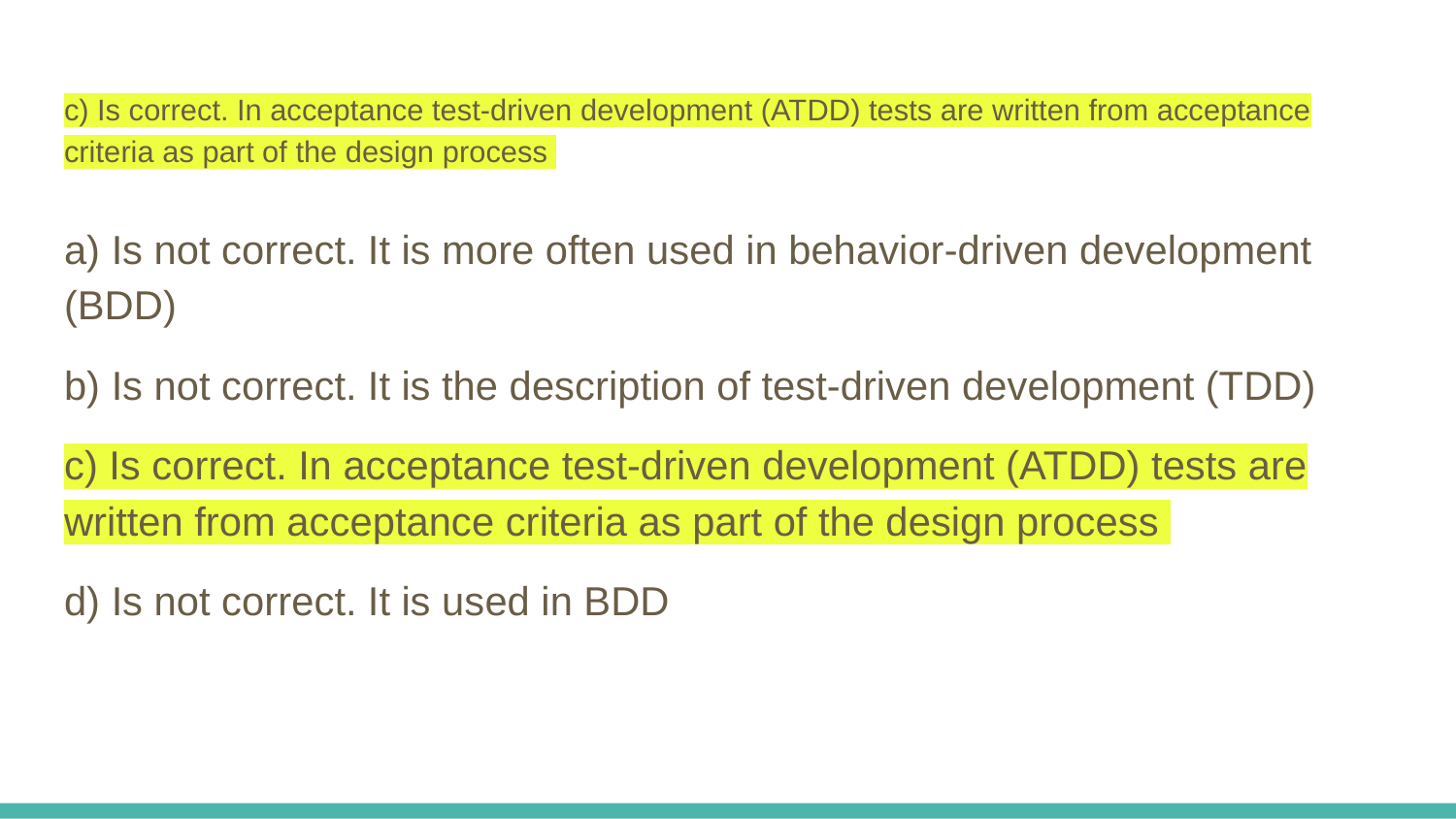

# c) Is correct. In acceptance test-driven development (ATDD) tests are written from acceptance criteria as part of the design process
a) Is not correct. It is more often used in behavior-driven development (BDD)
b) Is not correct. It is the description of test-driven development (TDD)
c) Is correct. In acceptance test-driven development (ATDD) tests are written from acceptance criteria as part of the design process
d) Is not correct. It is used in BDD